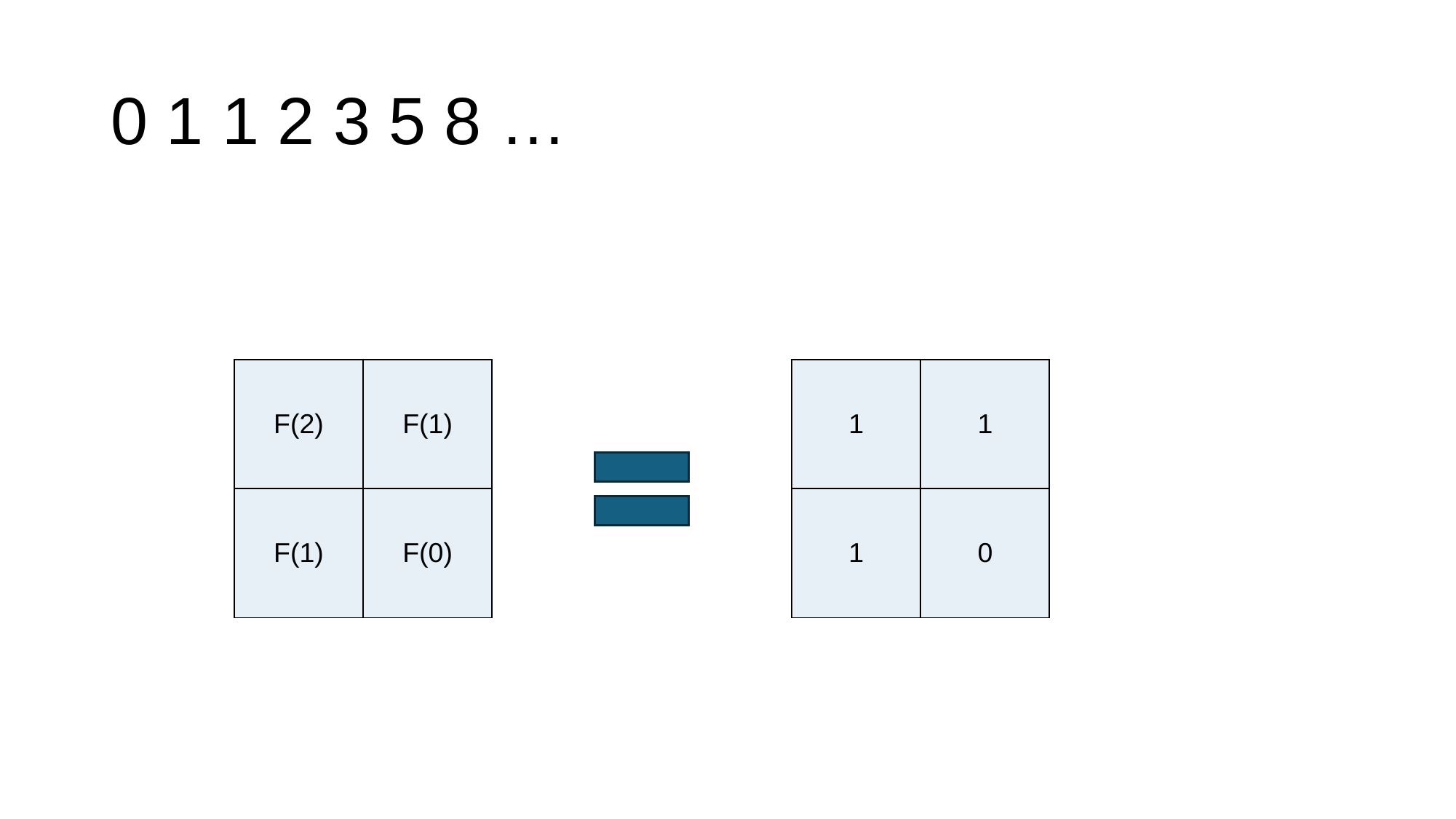

# 0 1 1 2 3 5 8 …
| F(2) | F(1) |
| --- | --- |
| F(1) | F(0) |
| 1 | 1 |
| --- | --- |
| 1 | 0 |